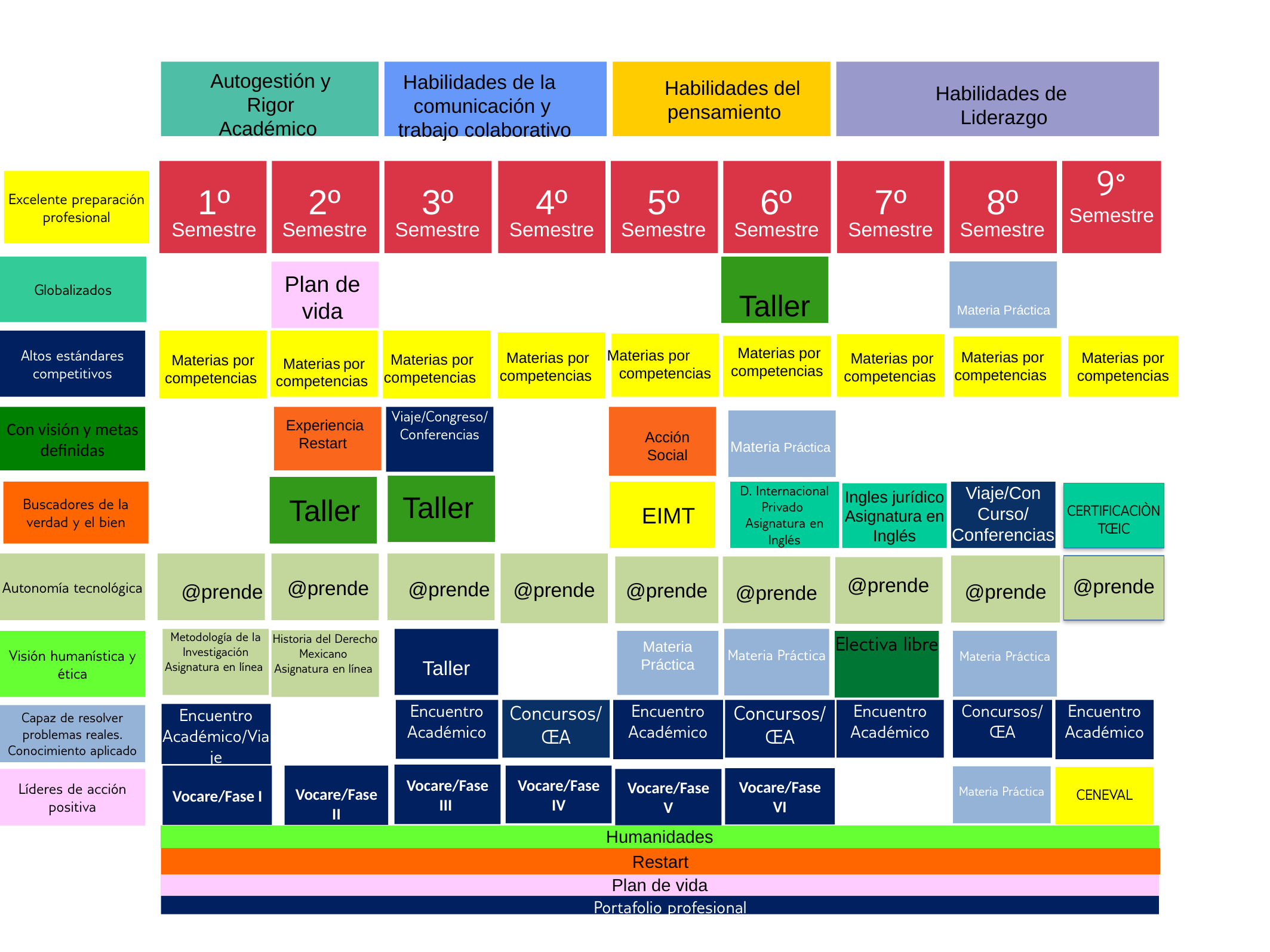

Autogestión y Rigor Académico
Habilidades de la
comunicación y
 trabajo colaborativo
   Habilidades del pensamiento
Habilidades de
Liderazgo

9°
Semestre
Excelente preparación profesional
1º
Semestre
2º
Semestre
3º
Semestre
4º
Semestre
5º
Semestre
6º
Semestre
7º
Semestre
8º
Semestre
Globalizados

Plan de vida
Taller

Materia Práctica
Altos estándares competitivos

Materias por competencias

 Materias por competencias
 Materias por competencias
 Materias por          competencias
 Materias por competencias
 Materias por competencias
 Materias por competencias
 Materias por competencias
 Materias por competencias
Con visión y metas definidas

Viaje/Congreso/ Conferencias

 Experiencia Restart

Acción
Social
Materia Práctica

Buscadores de la verdad y el bien
D. Internacional Privado
Asignatura en Inglés
  EIMT
Viaje/Con
Curso/Conferencias

Ingles jurídico
Asignatura en Inglés

CERTIFICACIÒN TOEIC
Taller

Taller

Autonomía tecnológica

@prende

@prende

@prende
@prende

@prende

 @prende
 @prende
@prende
  @prende

Taller

Materia Práctica
Metodología de la Investigación
Asignatura en línea
Historia del Derecho Mexicano
Asignatura en línea

Materia Práctica
Electiva libre
Visión humanística y ética

Materia Práctica

Cocu

Encuentro Académico
Concursos/OEA

Encuentro Académico
Concursos/OEA
Encuentro Académico
Concursos/OEA
Encuentro Académico

Encuentro Académico/Viaje

Capaz de resolver problemas reales. Conocimiento aplicado

Vocare/Fase III
Vocare/Fase IV

Vocare/Fase II
Vocare/Fase I

Materia Práctica

CENEVAL
Vocare/Fase VI
Vocare/Fase V
Líderes de acción positiva
Humanidades
Restart
Plan de vida
    Portafolio profesional